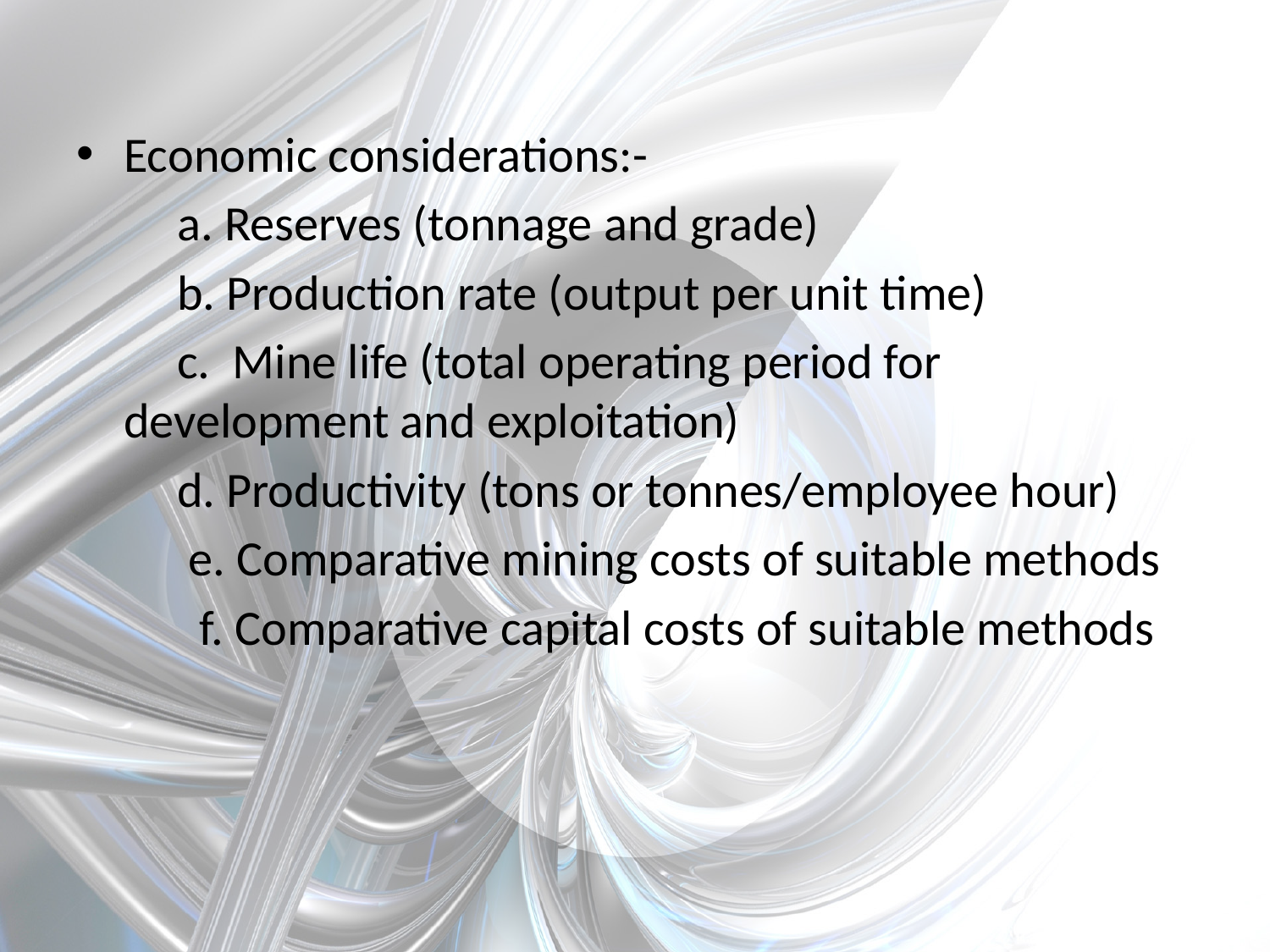

Economic considerations:-
         a. Reserves (tonnage and grade)
         b. Production rate (output per unit time)
         c.  Mine life (total operating period for development and exploitation)
         d. Productivity (tons or tonnes/employee hour)
          e. Comparative mining costs of suitable methods
           f. Comparative capital costs of suitable methods